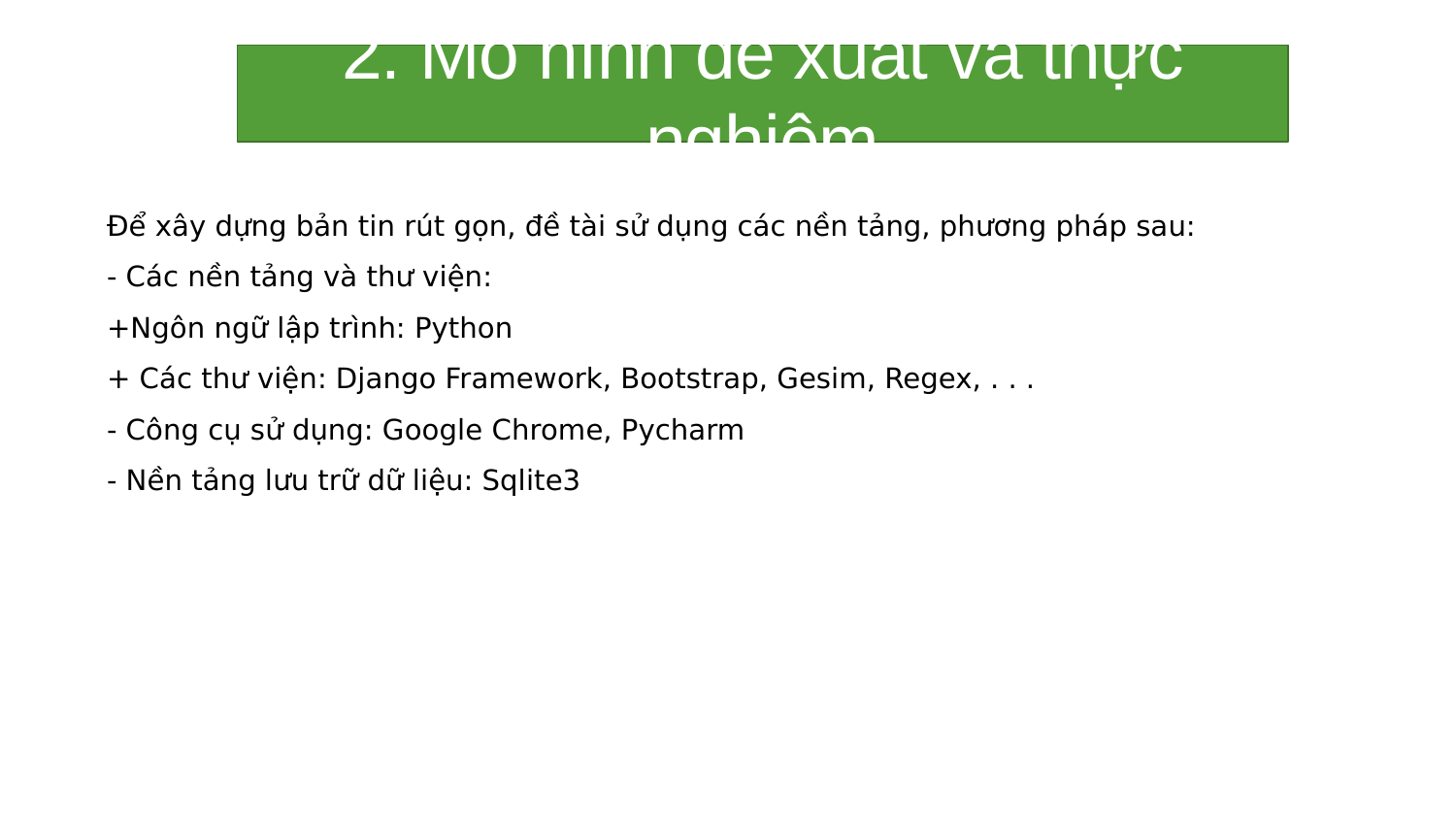

2. Mô hình đề xuất và thực nghiệm
Để xây dựng bản tin rút gọn, đề tài sử dụng các nền tảng, phương pháp sau:
- Các nền tảng và thư viện:
+Ngôn ngữ lập trình: Python
+ Các thư viện: Django Framework, Bootstrap, Gesim, Regex, . . .
- Công cụ sử dụng: Google Chrome, Pycharm
- Nền tảng lưu trữ dữ liệu: Sqlite3